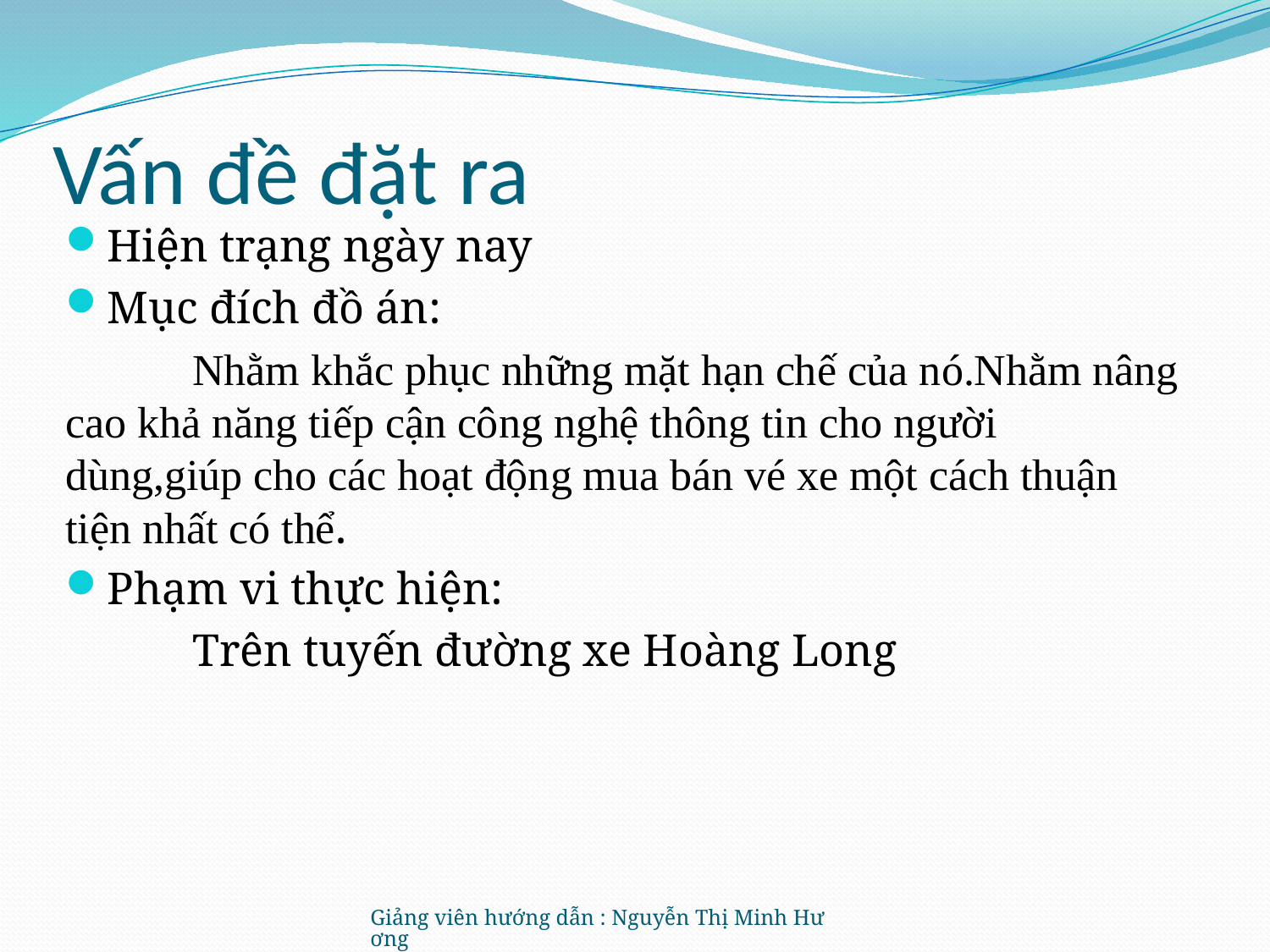

# Vấn đề đặt ra
Hiện trạng ngày nay
Mục đích đồ án:
	Nhằm khắc phục những mặt hạn chế của nó.Nhằm nâng cao khả năng tiếp cận công nghệ thông tin cho người dùng,giúp cho các hoạt động mua bán vé xe một cách thuận tiện nhất có thể.
Phạm vi thực hiện:
	Trên tuyến đường xe Hoàng Long
Giảng viên hướng dẫn : Nguyễn Thị Minh Hương